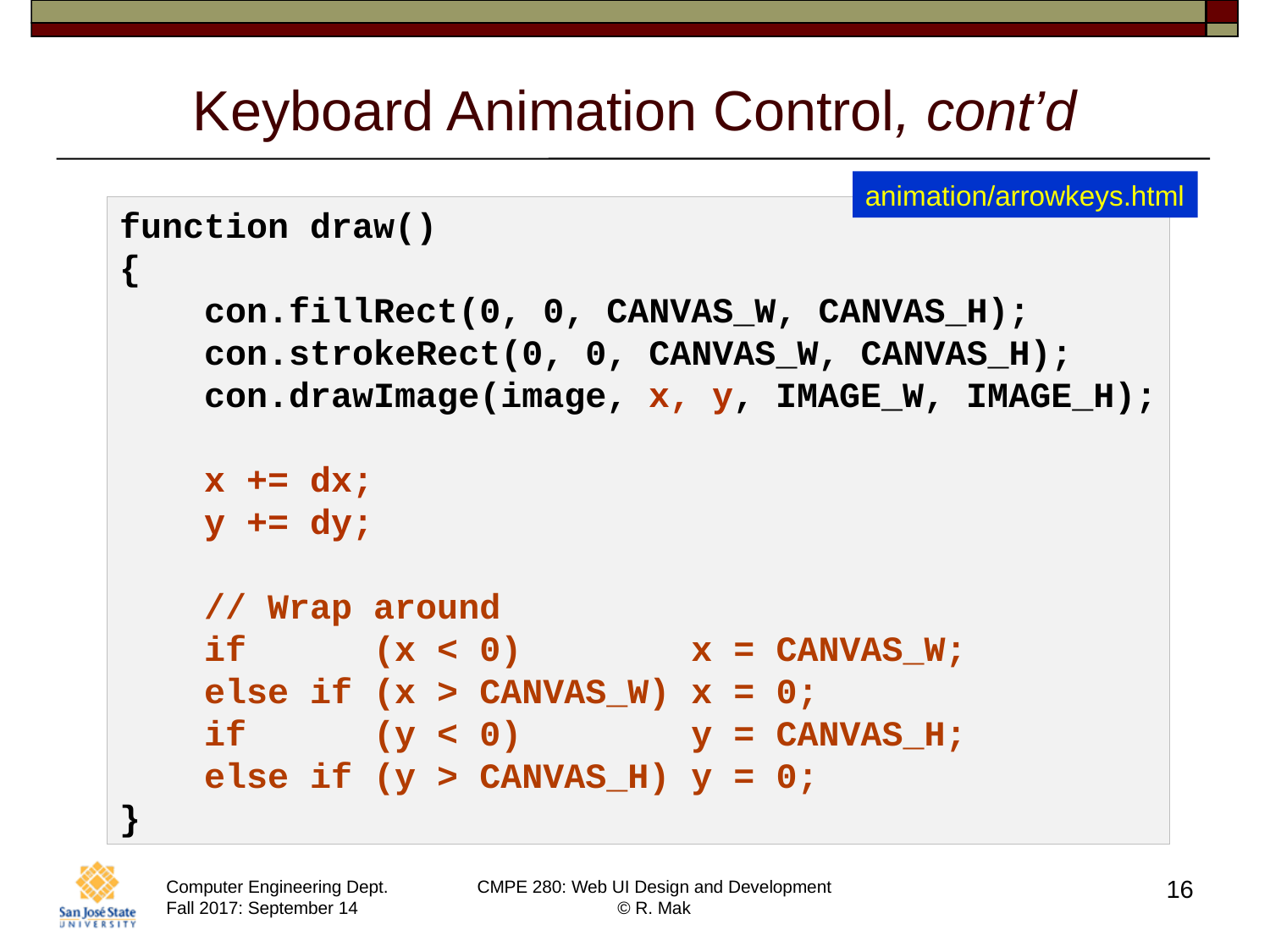

# Keyboard Animation Control, cont’d
animation/arrowkeys.html
function draw()
{
    con.fillRect(0, 0, CANVAS_W, CANVAS_H);
    con.strokeRect(0, 0, CANVAS_W, CANVAS_H);
    con.drawImage(image, x, y, IMAGE_W, IMAGE_H);

    x += dx;
    y += dy;

    // Wrap around
    if      (x < 0)        x = CANVAS_W;
    else if (x > CANVAS_W) x = 0;
    if      (y < 0)        y = CANVAS_H;
    else if (y > CANVAS_H) y = 0;
}
16